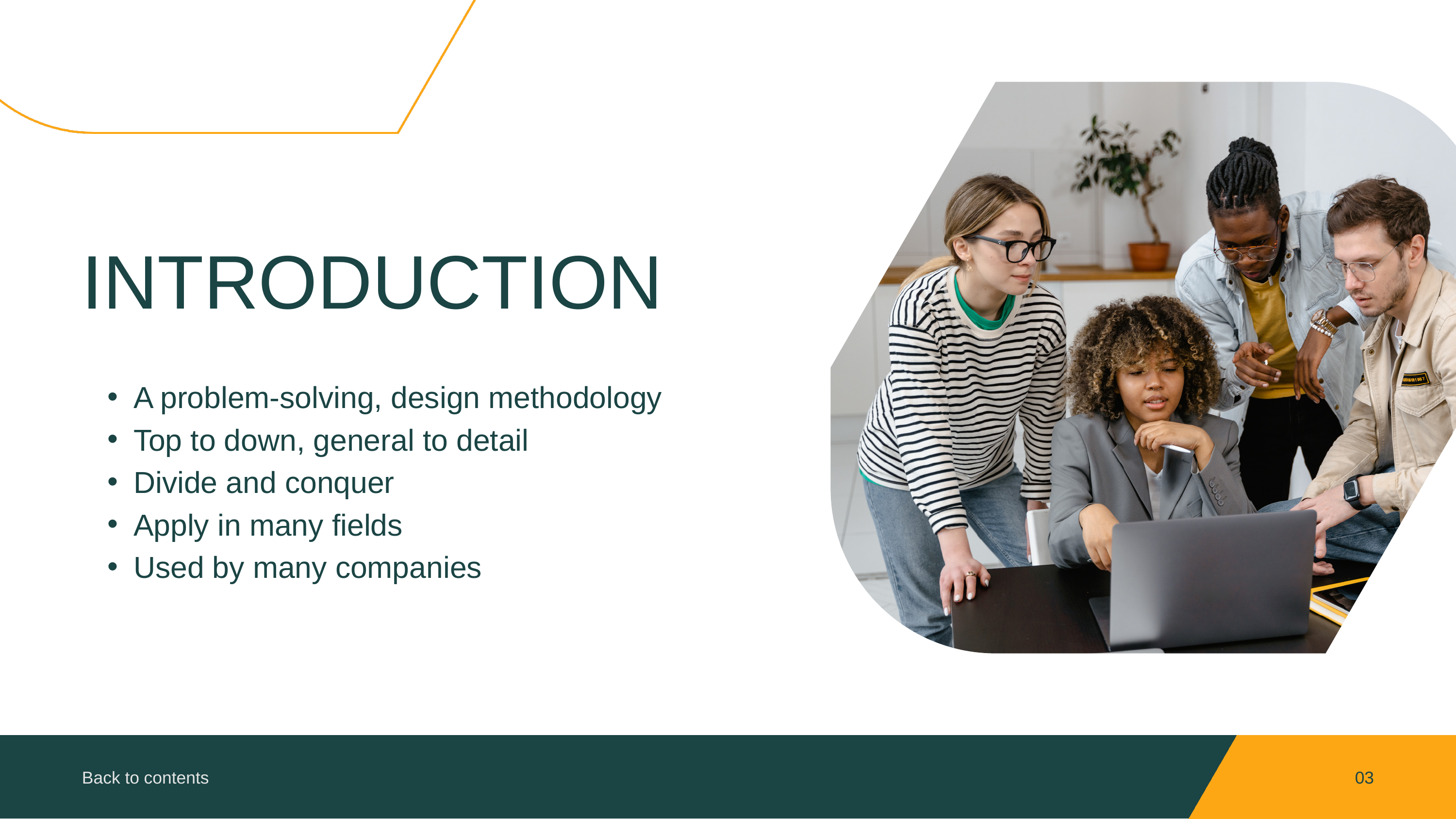

INTRODUCTION
A problem-solving, design methodology
Top to down, general to detail
Divide and conquer
Apply in many fields
Used by many companies

Back to contents
03